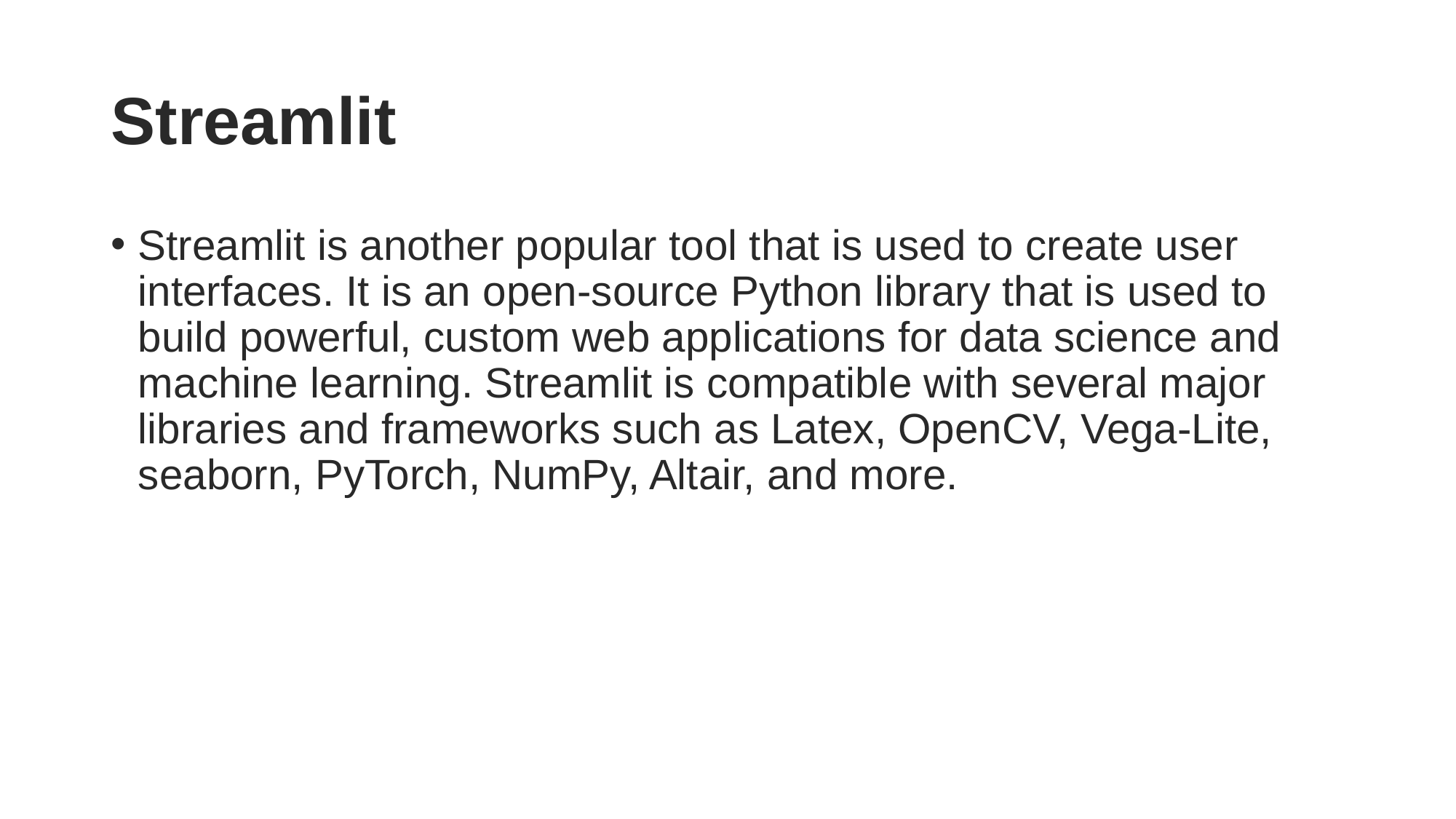

# Streamlit
Streamlit is another popular tool that is used to create user interfaces. It is an open-source Python library that is used to build powerful, custom web applications for data science and machine learning. Streamlit is compatible with several major libraries and frameworks such as Latex, OpenCV, Vega-Lite, seaborn, PyTorch, NumPy, Altair, and more.